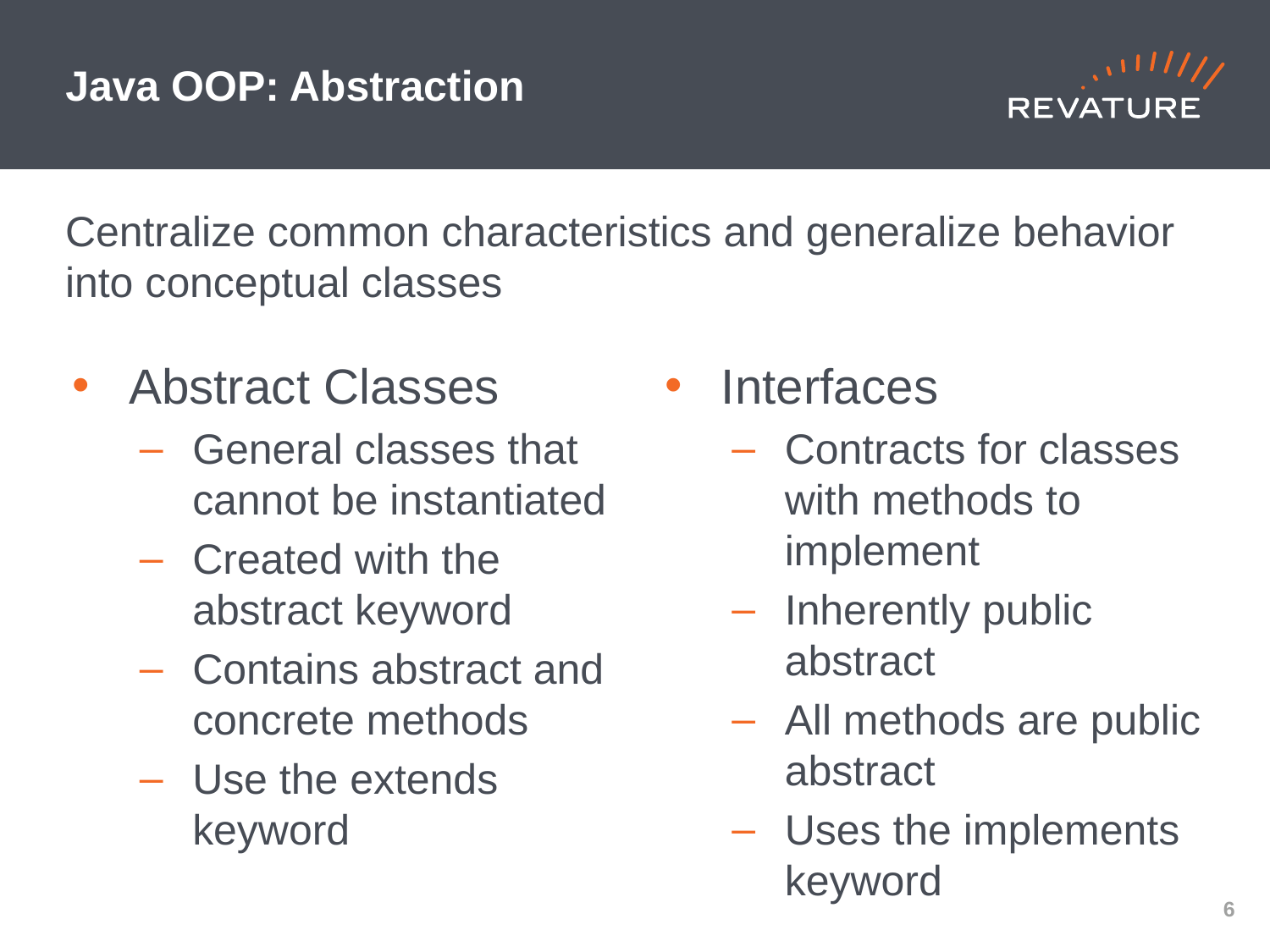

# Java OOP: Abstraction
Centralize common characteristics and generalize behavior into conceptual classes
Abstract Classes
General classes that cannot be instantiated
Created with the abstract keyword
Contains abstract and concrete methods
Use the extends keyword
Interfaces
Contracts for classes with methods to implement
Inherently public abstract
All methods are public abstract
Uses the implements keyword
6